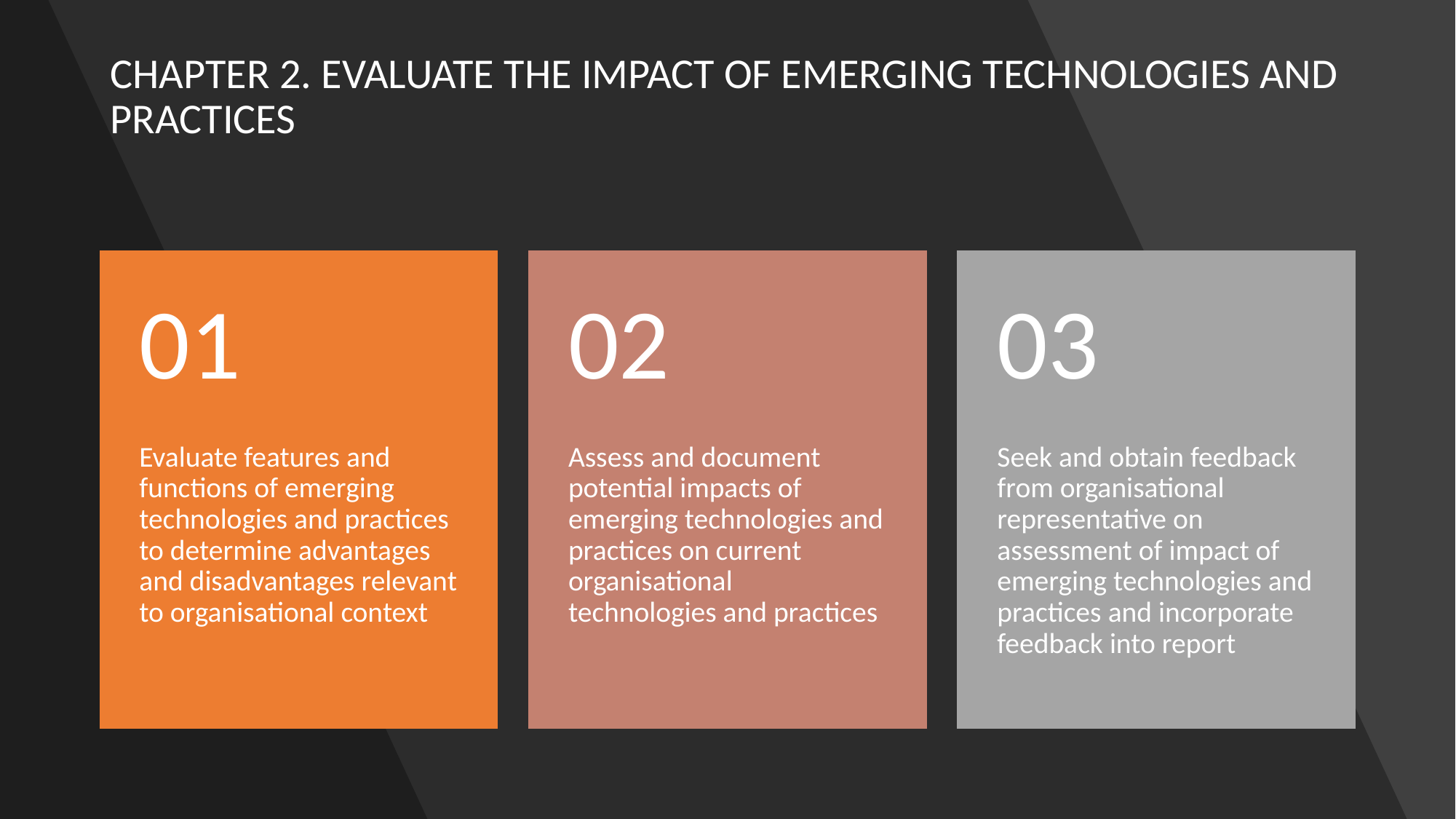

# CHAPTER 2. Evaluate the impact of emerging technologies and practices
Evaluate features and functions of emerging technologies and practices to determine advantages and disadvantages relevant to organisational context
01
Assess and document potential impacts of emerging technologies and practices on current organisational technologies and practices
02
Seek and obtain feedback from organisational representative on assessment of impact of emerging technologies and practices and incorporate feedback into report
03